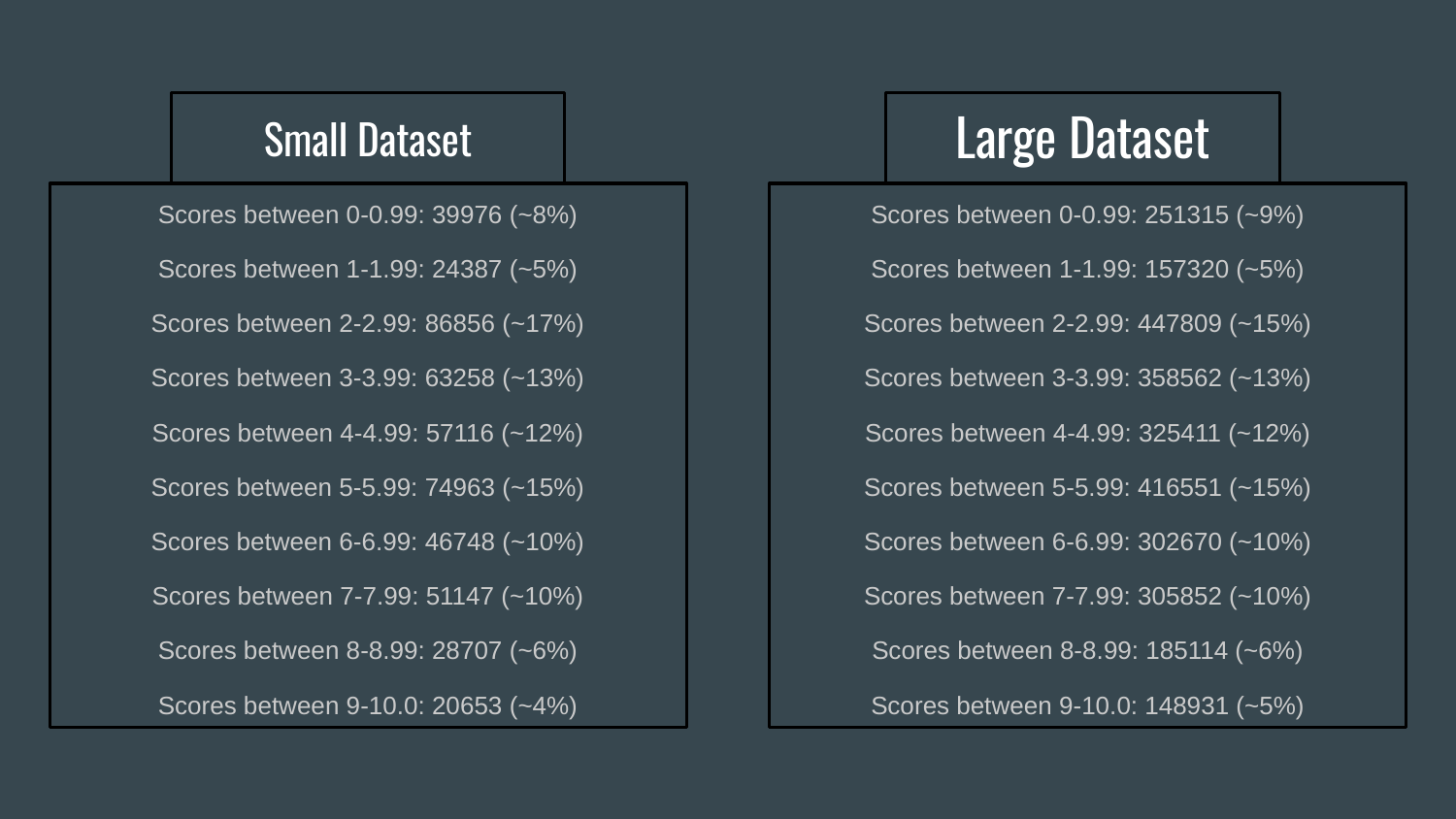

# Small Dataset
Large Dataset
Scores between 0-0.99: 39976 (~8%)
Scores between 1-1.99: 24387 (~5%)
Scores between 2-2.99: 86856 (~17%)
Scores between 3-3.99: 63258 (~13%)
Scores between 4-4.99: 57116 (~12%)
Scores between 5-5.99: 74963 (~15%)
Scores between 6-6.99: 46748 (~10%)
Scores between 7-7.99: 51147 (~10%)
Scores between 8-8.99: 28707 (~6%)
Scores between 9-10.0: 20653 (~4%)

Scores between 0-0.99: 251315 (~9%)
Scores between 1-1.99: 157320 (~5%)
Scores between 2-2.99: 447809 (~15%)
Scores between 3-3.99: 358562 (~13%)
Scores between 4-4.99: 325411 (~12%)
Scores between 5-5.99: 416551 (~15%)
Scores between 6-6.99: 302670 (~10%)
Scores between 7-7.99: 305852 (~10%)
Scores between 8-8.99: 185114 (~6%)
Scores between 9-10.0: 148931 (~5%)